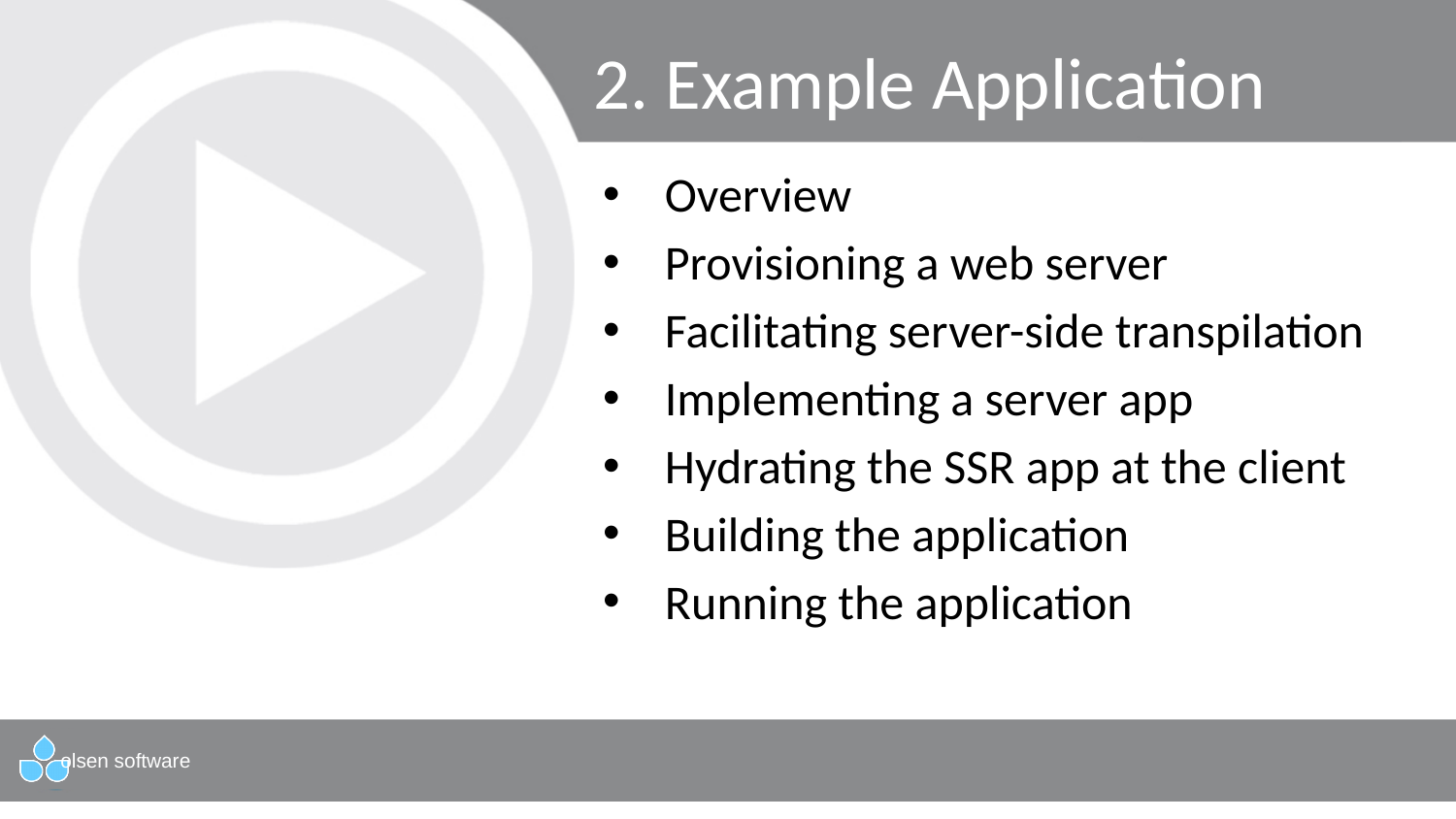

# 2. Example Application
Overview
Provisioning a web server
Facilitating server-side transpilation
Implementing a server app
Hydrating the SSR app at the client
Building the application
Running the application